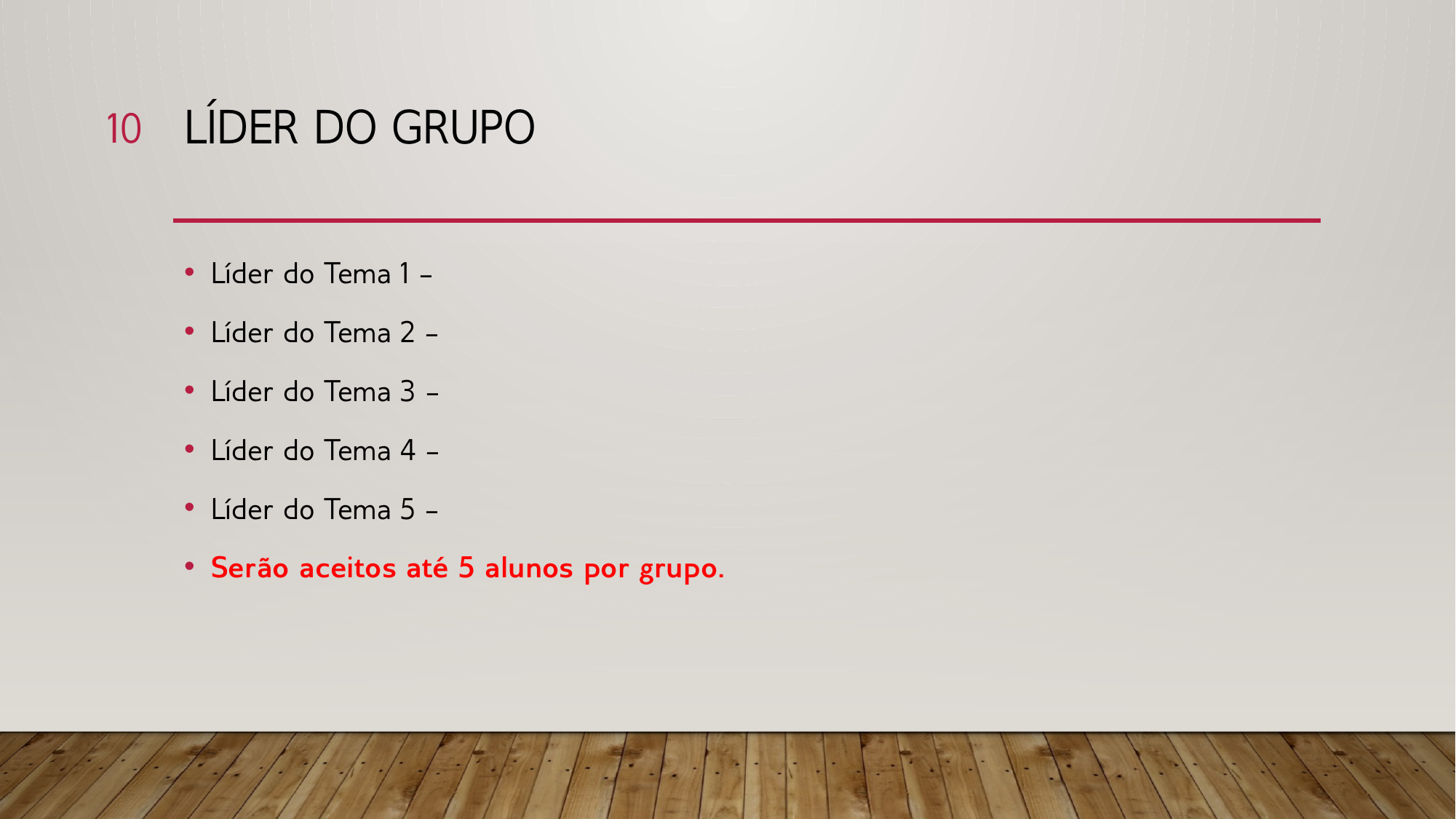

10
# Líder do Grupo
Líder do Tema 1 –
Líder do Tema 2 –
Líder do Tema 3 –
Líder do Tema 4 –
Líder do Tema 5 –
Serão aceitos até 5 alunos por grupo.